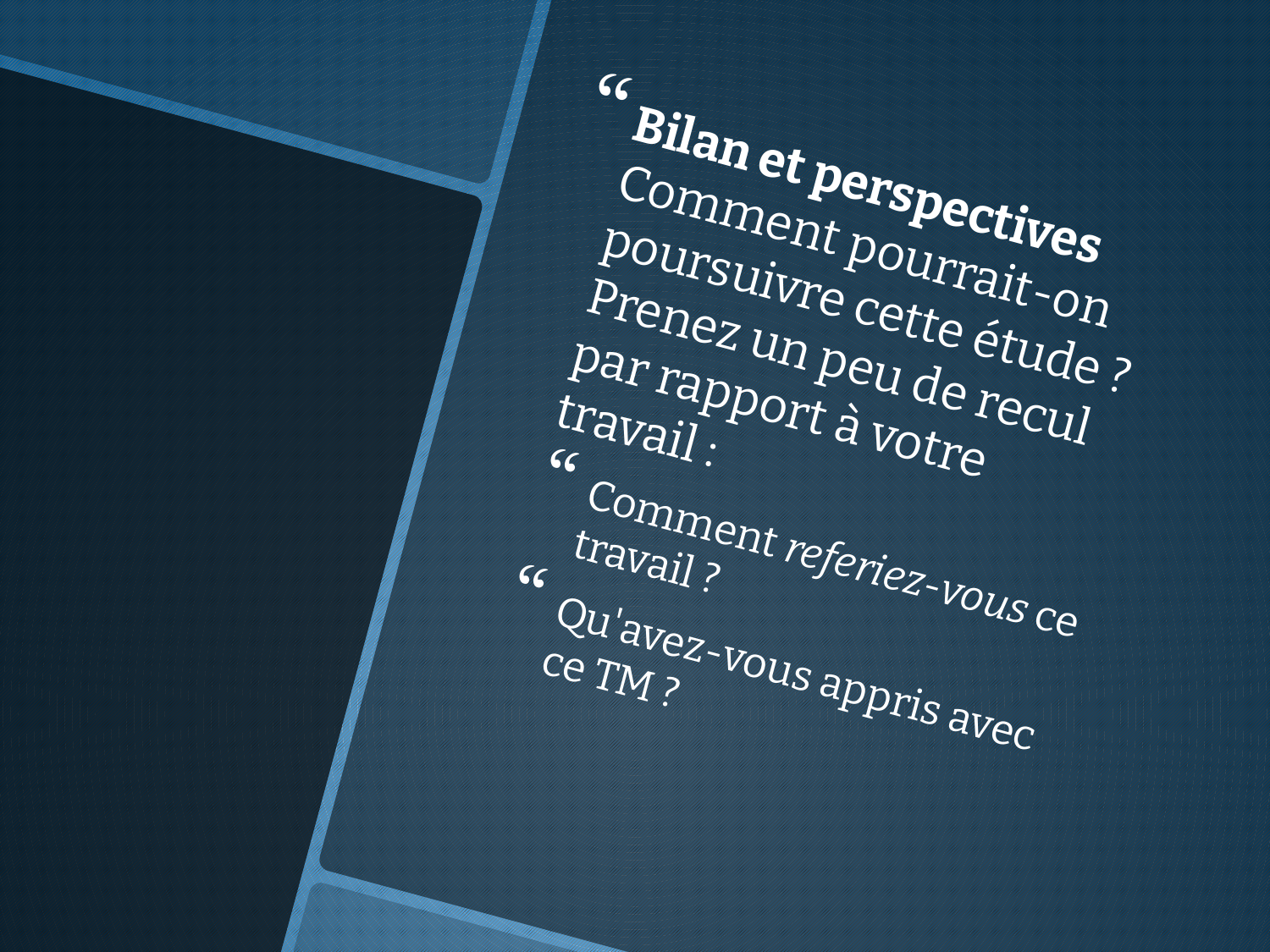

Bilan et perspectives
Comment pourrait-on poursuivre cette étude ?
Prenez un peu de recul par rapport à votre travail :
Comment referiez-vous ce travail ?
Qu'avez-vous appris avec ce TM ?

#